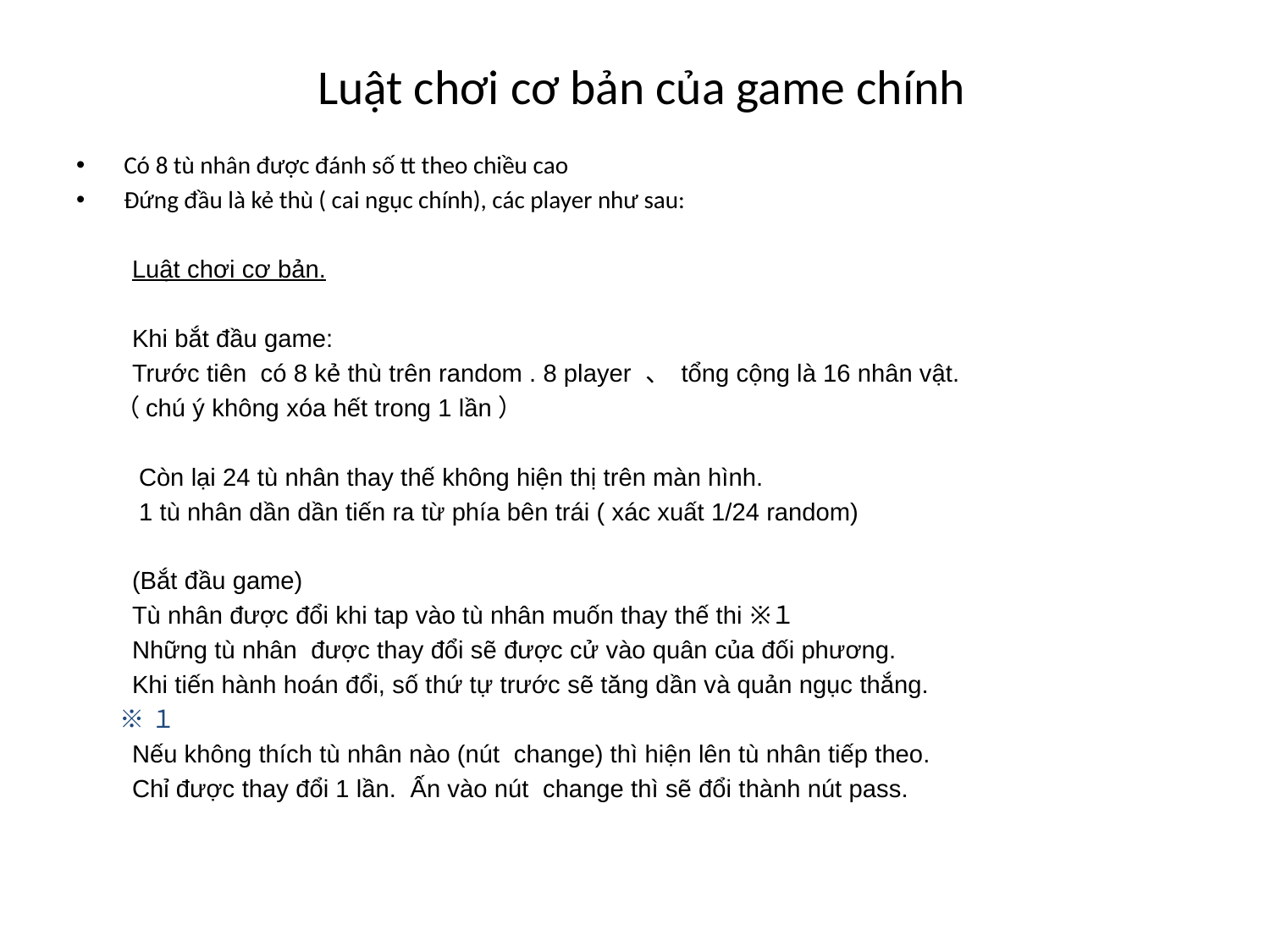

# Luật chơi cơ bản của game chính
Có 8 tù nhân được đánh số tt theo chiều cao
Đứng đầu là kẻ thù ( cai ngục chính), các player như sau:

        Luật chơi cơ bản.

        Khi bắt đầu game:
        Trước tiên  có 8 kẻ thù trên random . 8 player 、 tổng cộng là 16 nhân vật.
      （chú ý không xóa hết trong 1 lần）

         Còn lại 24 tù nhân thay thế không hiện thị trên màn hình.
         1 tù nhân dần dần tiến ra từ phía bên trái ( xác xuất 1/24 random)

        (Bắt đầu game)
        Tù nhân được đổi khi tap vào tù nhân muốn thay thế thi ※１
        Những tù nhân  được thay đổi sẽ được cử vào quân của đối phương.
        Khi tiến hành hoán đổi, số thứ tự trước sẽ tăng dần và quản ngục thắng.
        ※１
        Nếu không thích tù nhân nào (nút  change) thì hiện lên tù nhân tiếp theo.
        Chỉ được thay đổi 1 lần.  Ấn vào nút  change thì sẽ đổi thành nút pass.